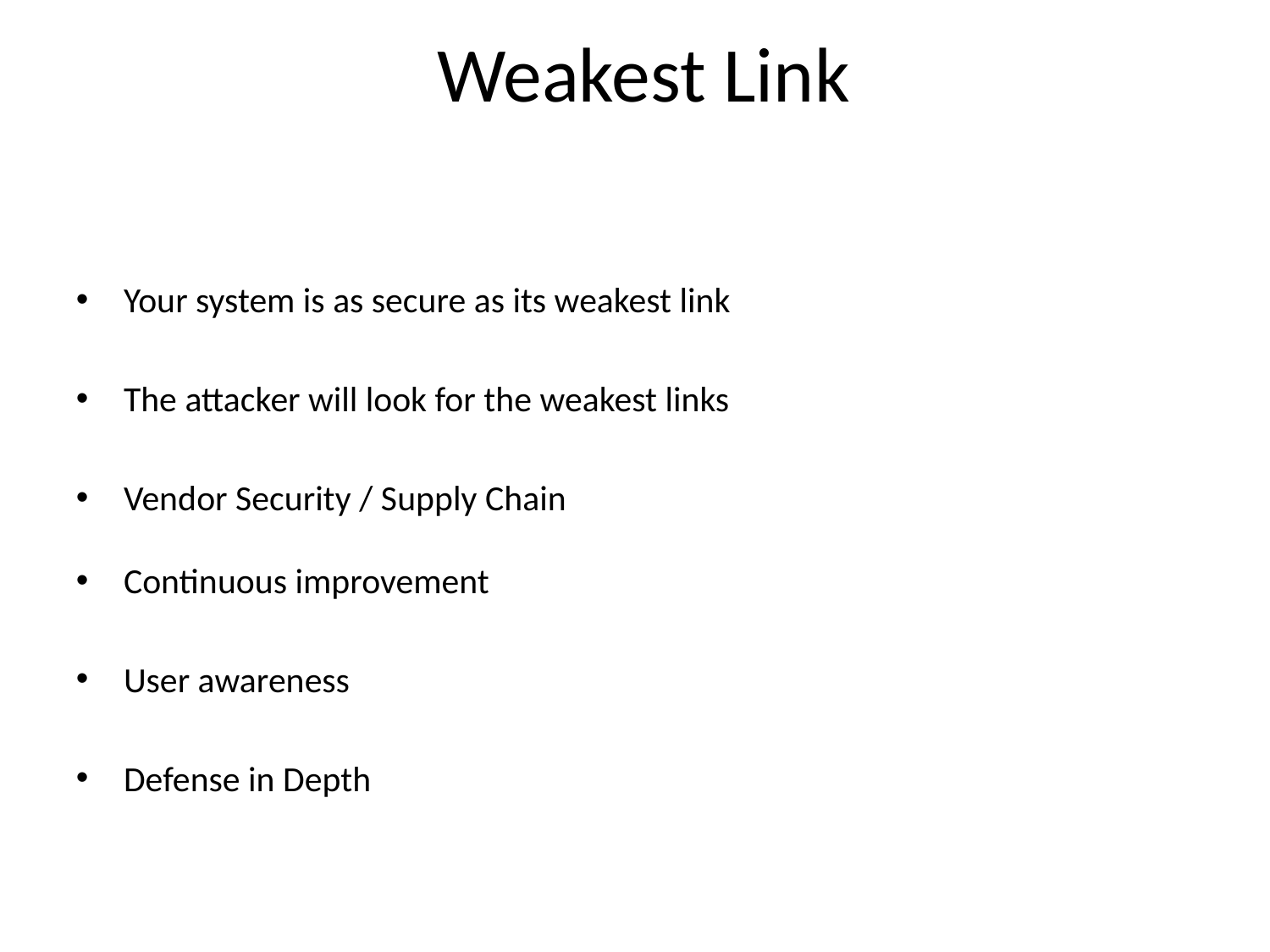

# Weakest Link

Your system is as secure as its weakest link

The attacker will look for the weakest links

Vendor Security / Supply Chain

Continuous improvement

User awareness

Defense in Depth